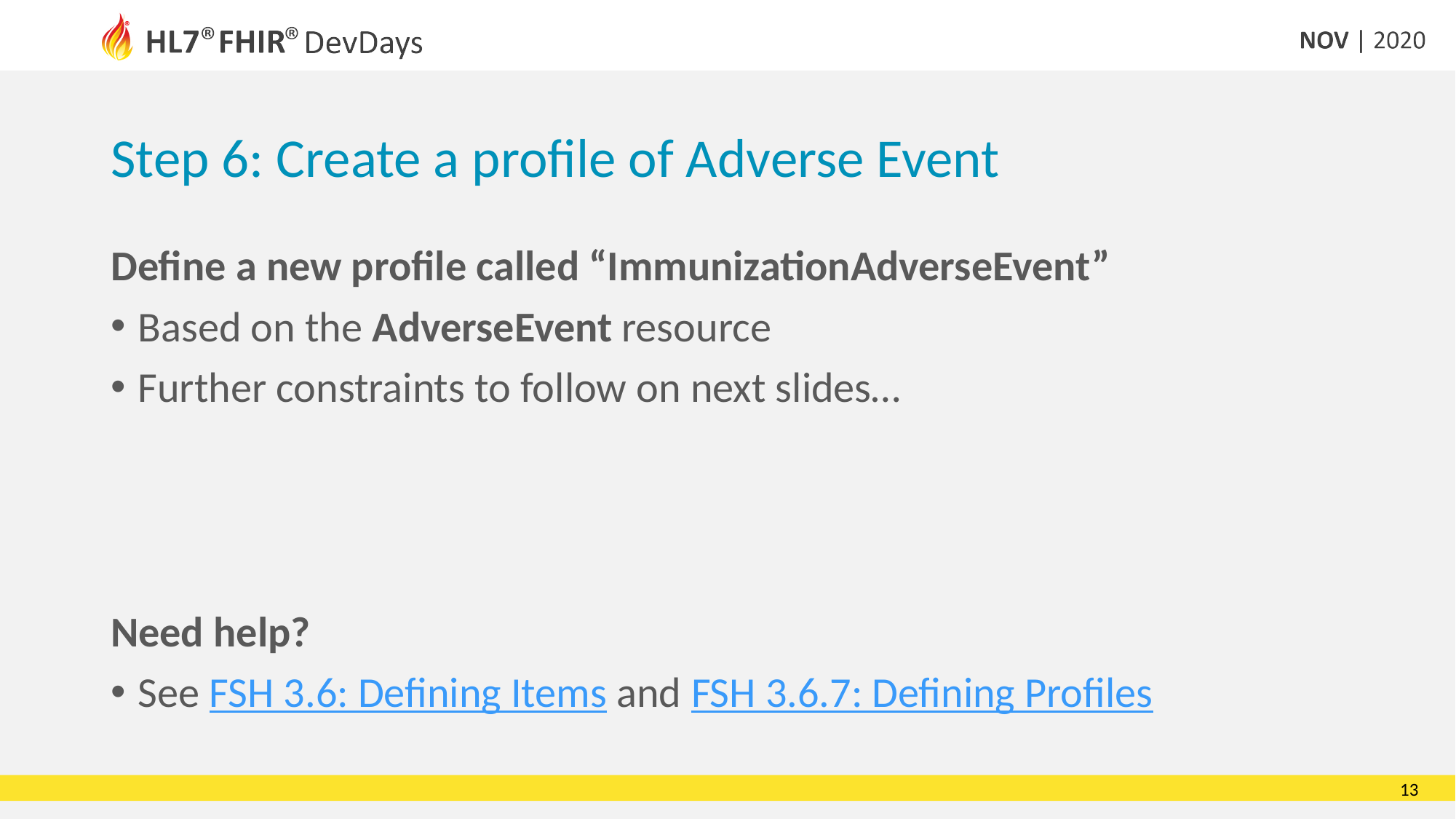

# Step 6: Create a profile of Adverse Event
Define a new profile called “ImmunizationAdverseEvent”
Based on the AdverseEvent resource
Further constraints to follow on next slides…

Need help?
See FSH 3.6: Defining Items and FSH 3.6.7: Defining Profiles